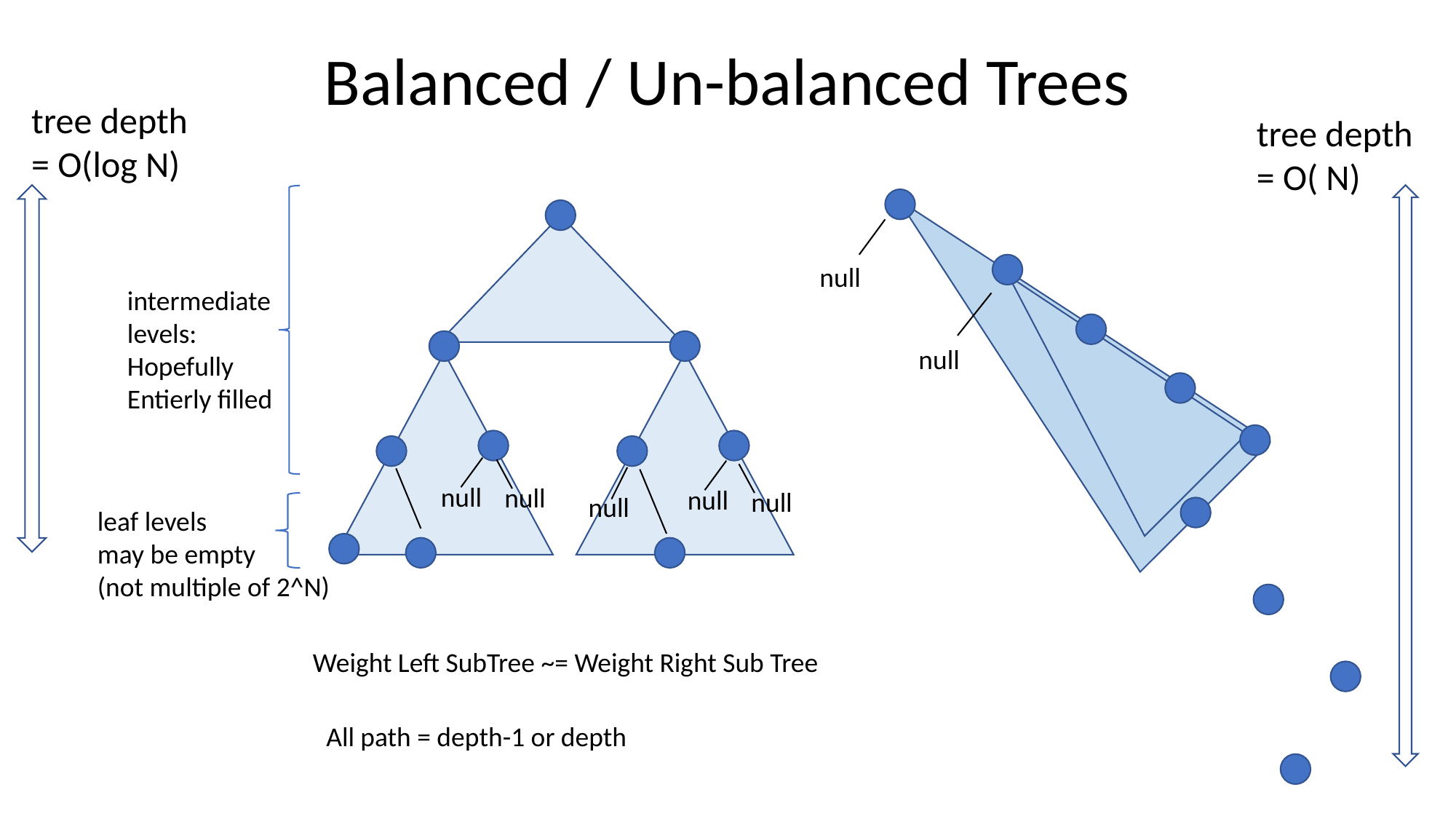

# Balanced / Un-balanced Trees
tree depth
= O(log N)
tree depth
= O( N)

null

intermediate
levels:
Hopefully
Entierly filled

null

null
null
null
null
null

leaf levels
may be empty
(not multiple of 2^N)

Weight Left SubTree ~= Weight Right Sub Tree

All path = depth-1 or depth